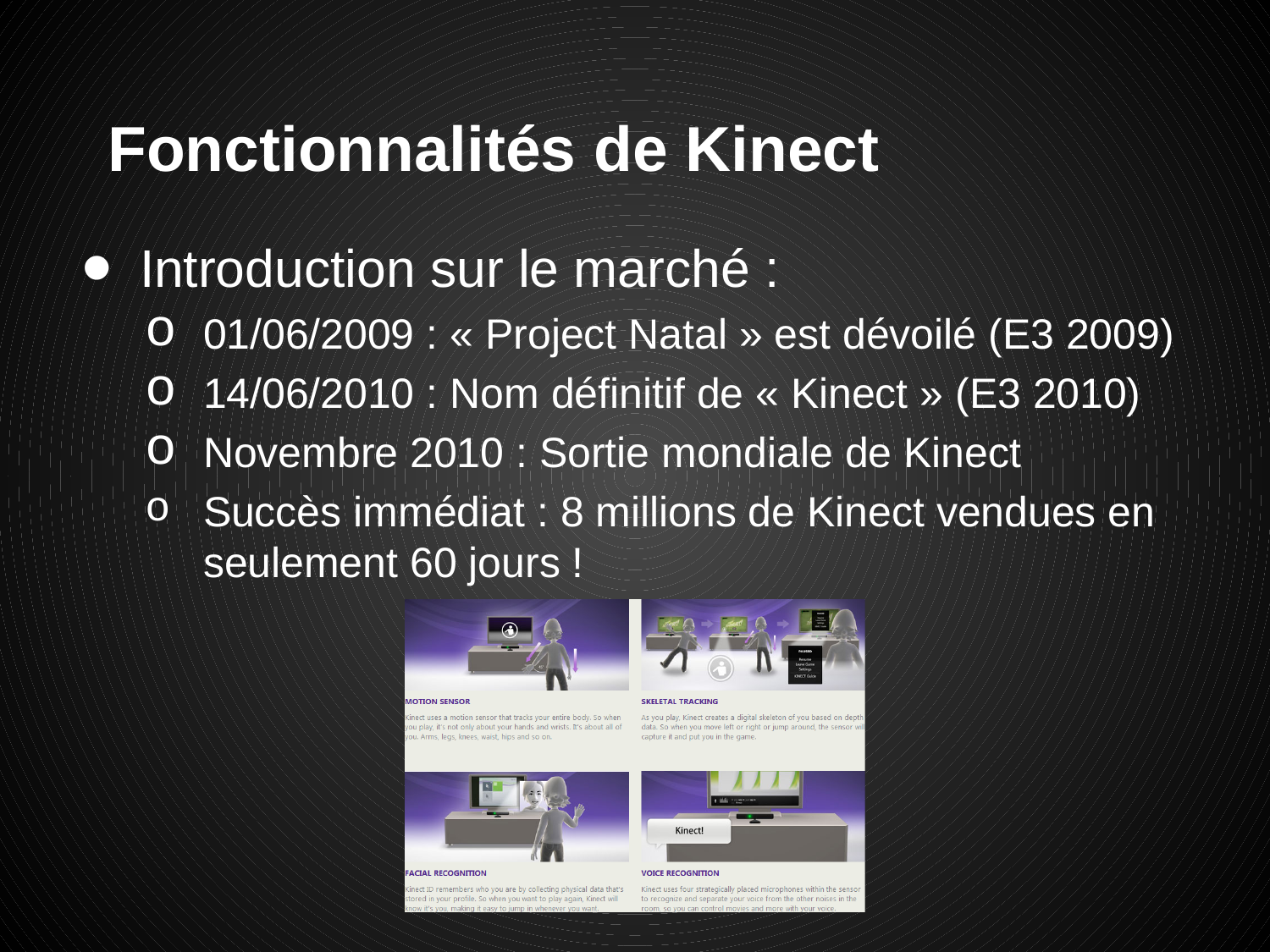

# Fonctionnalités de Kinect
Introduction sur le marché :
01/06/2009 : « Project Natal » est dévoilé (E3 2009)
14/06/2010 : Nom définitif de « Kinect » (E3 2010)
Novembre 2010 : Sortie mondiale de Kinect
Succès immédiat : 8 millions de Kinect vendues en seulement 60 jours !